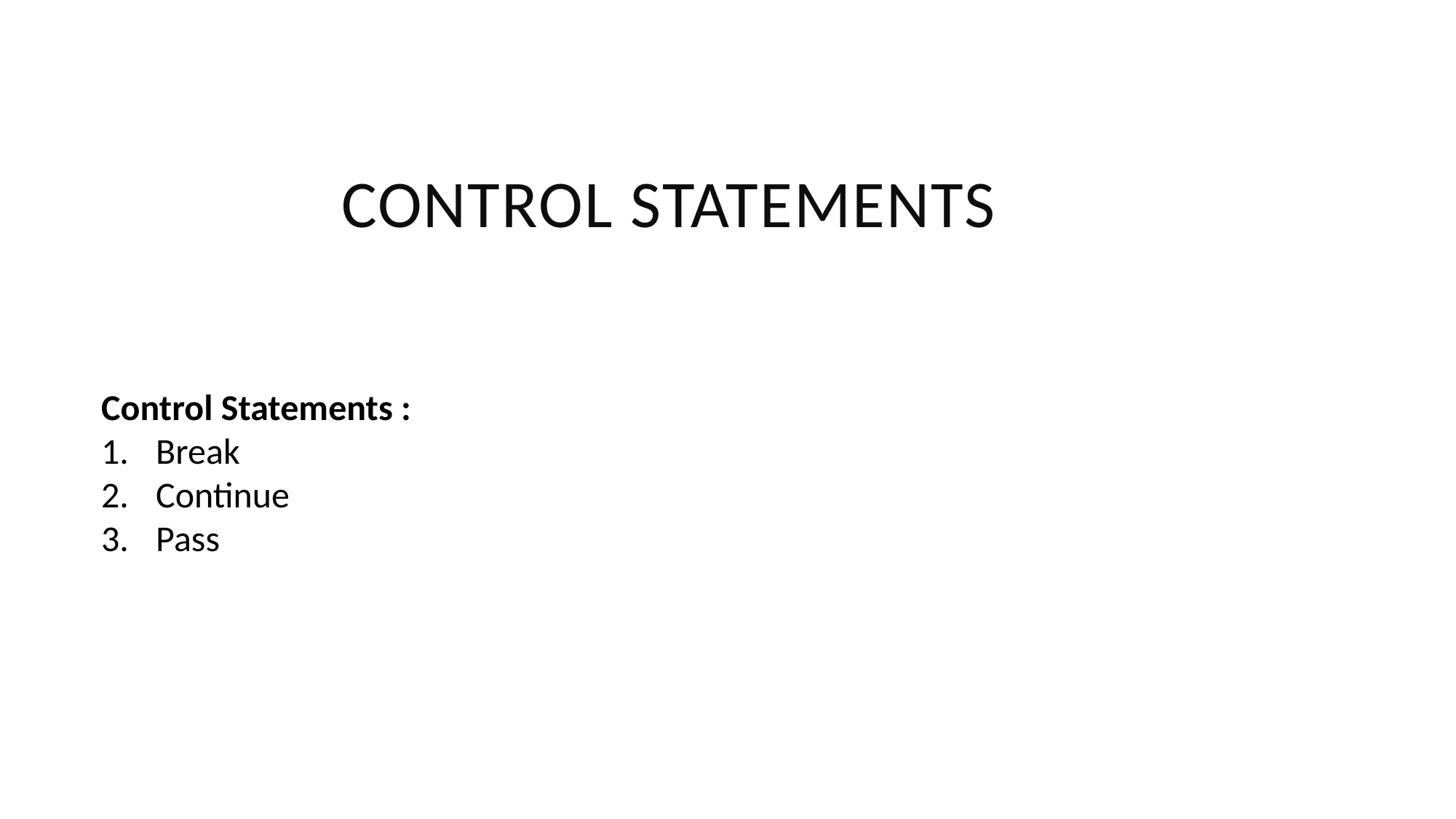

Control statements
Control Statements :
Break
Continue
Pass
Conditional and Loop Statements
Presented By : Nitish Vig